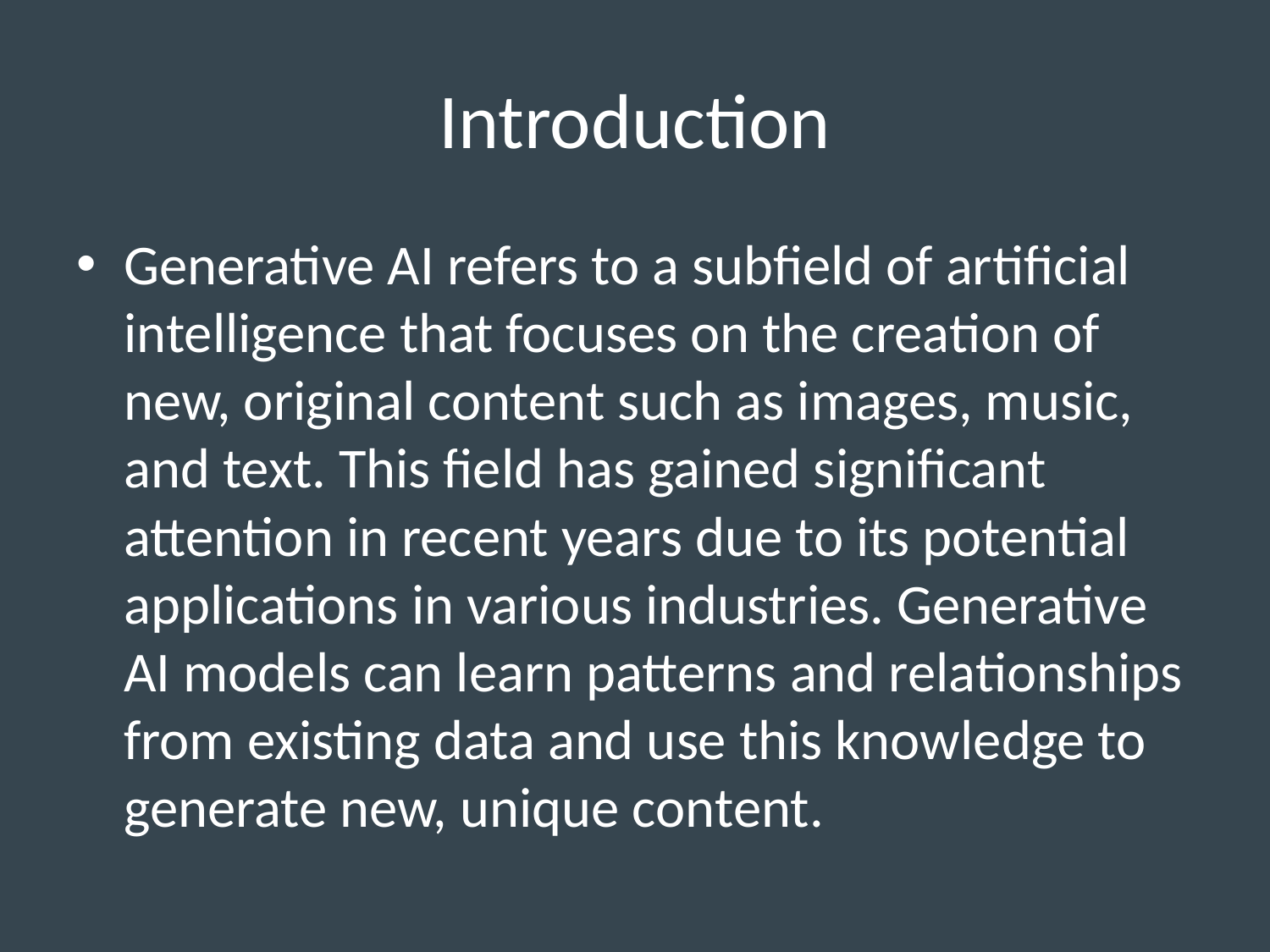

# Introduction
Generative AI refers to a subfield of artificial intelligence that focuses on the creation of new, original content such as images, music, and text. This field has gained significant attention in recent years due to its potential applications in various industries. Generative AI models can learn patterns and relationships from existing data and use this knowledge to generate new, unique content.